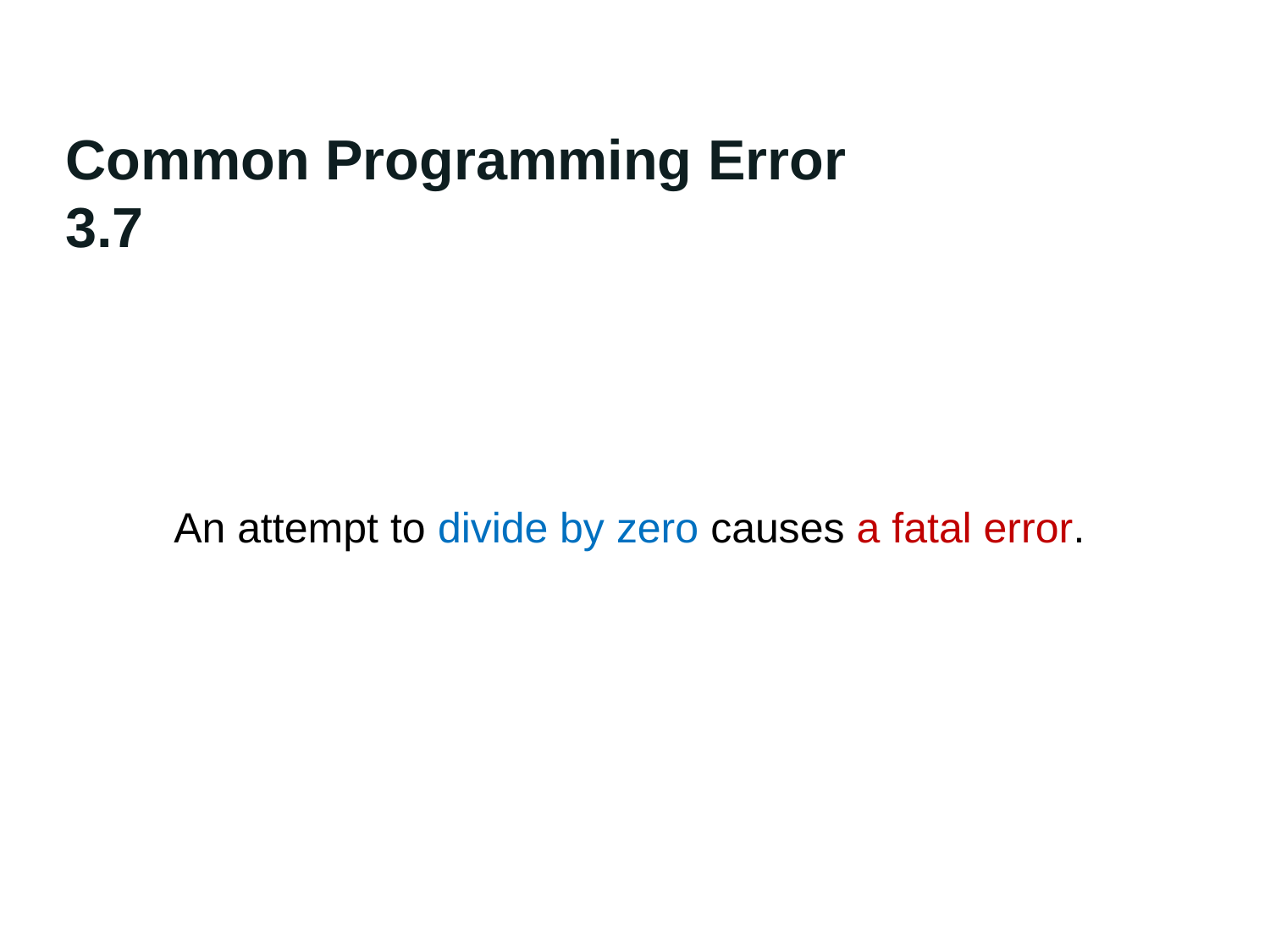

# Common Programming Error 3.7
An attempt to divide by zero causes a fatal error.